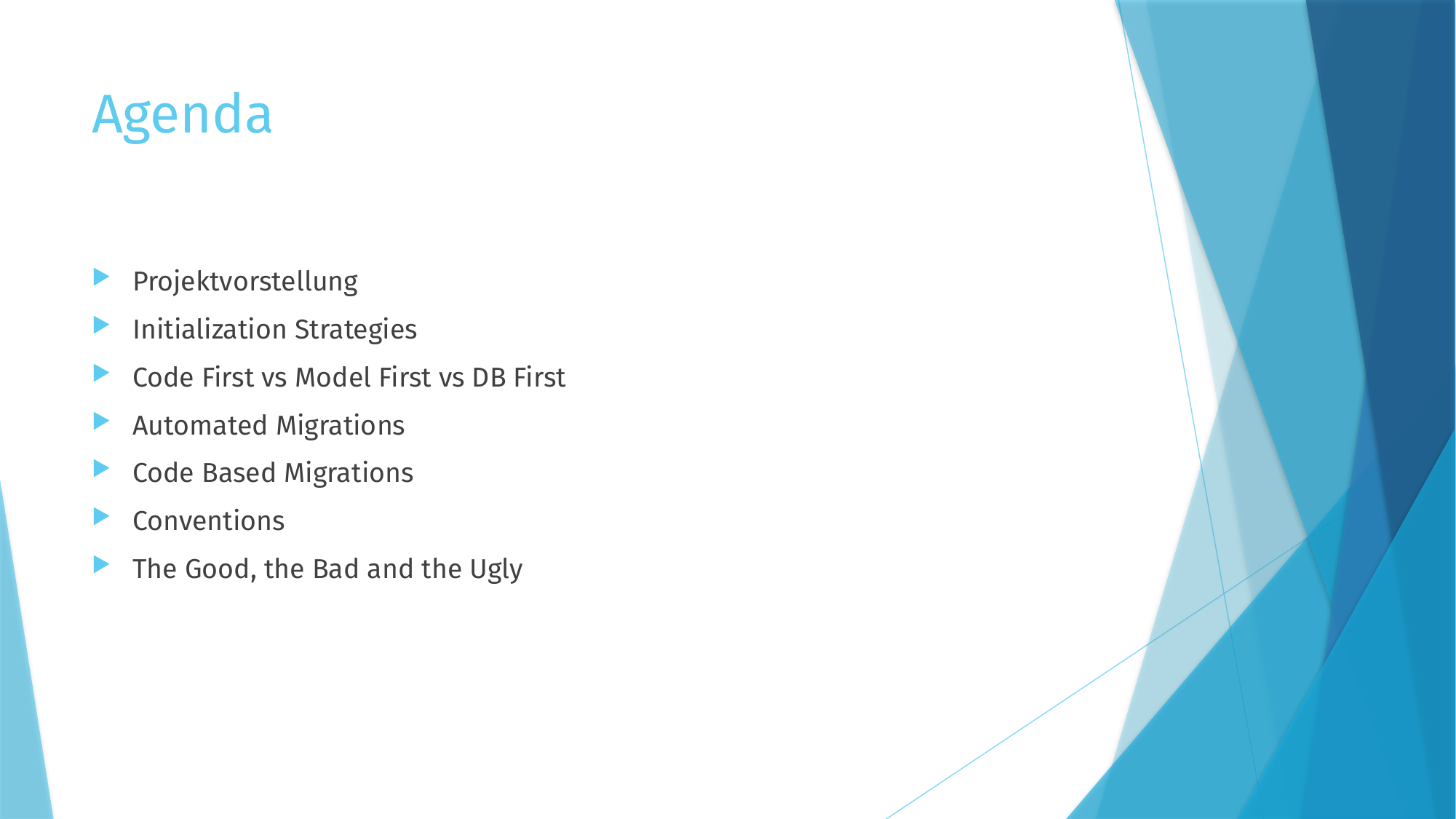

# Agenda
Projektvorstellung
Initialization Strategies
Code First vs Model First vs DB First
Automated Migrations
Code Based Migrations
Conventions
The Good, the Bad and the Ugly